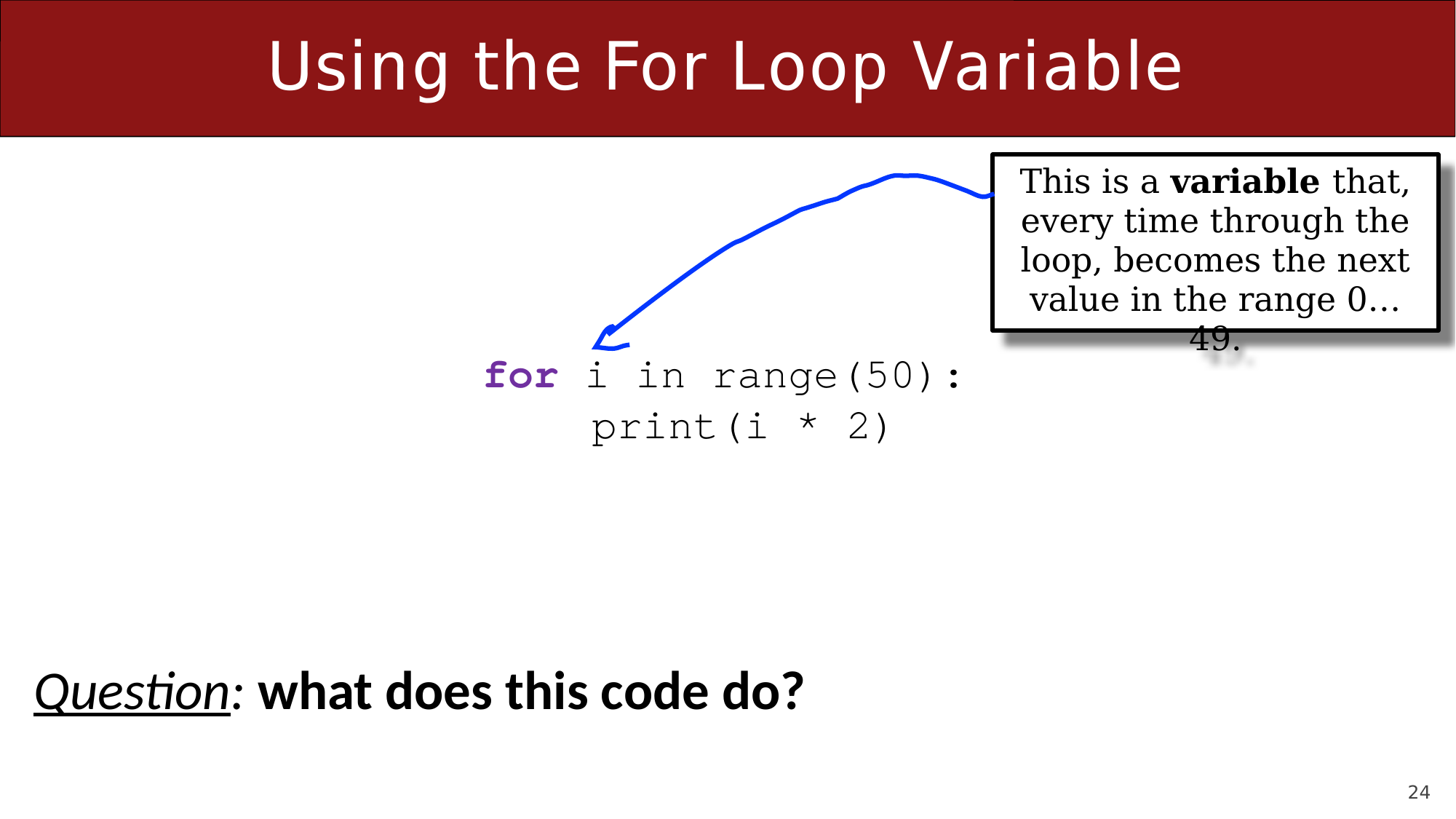

# Using the For Loop Variable
This is a variable that, every time through the loop, becomes the next value in the range 0…49.

for i in range(50):
	print(i * 2)
Question: what does this code do?